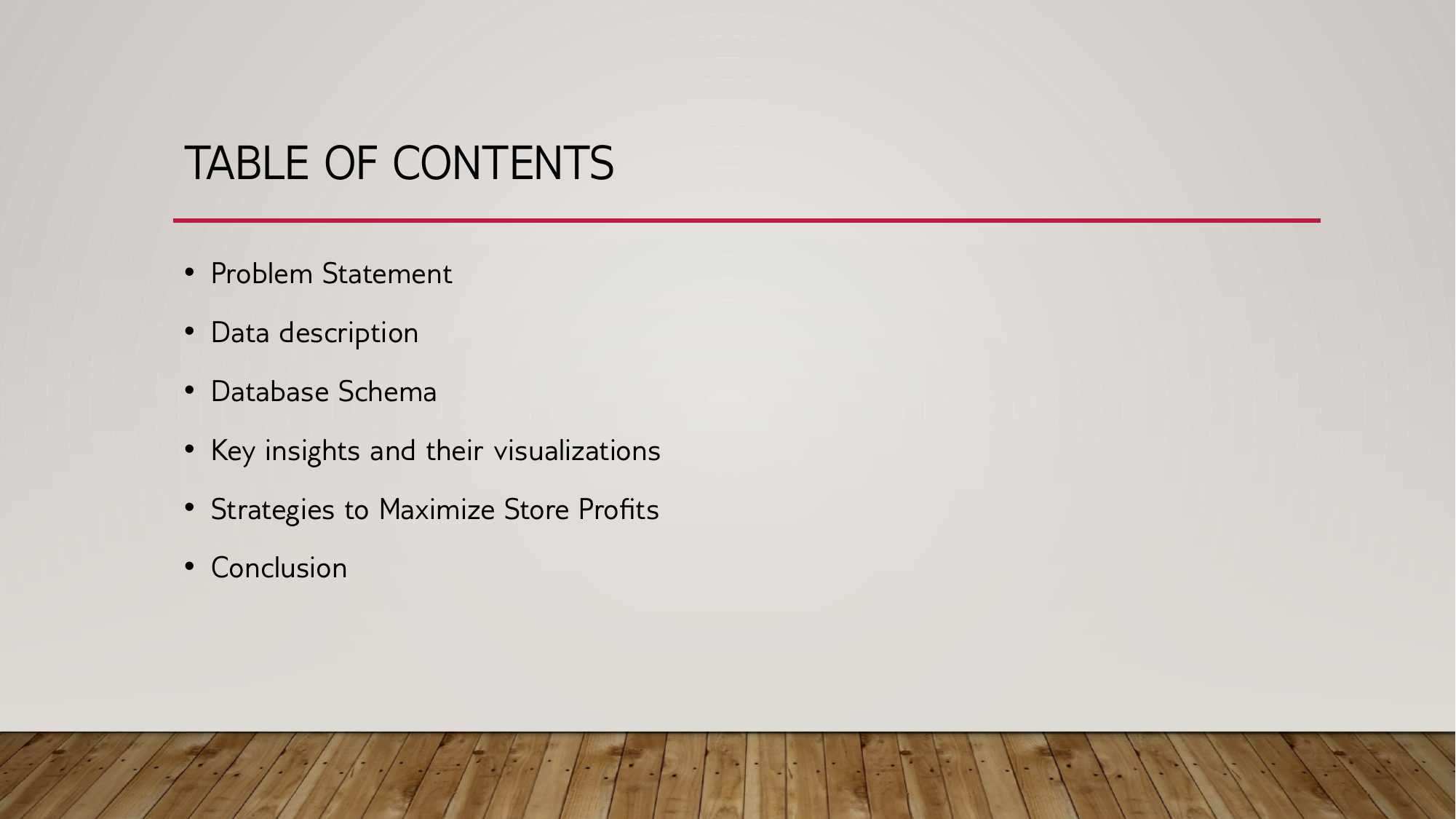

# Table of contents
Problem Statement
Data description
Database Schema
Key insights and their visualizations
Strategies to Maximize Store Profits
Conclusion